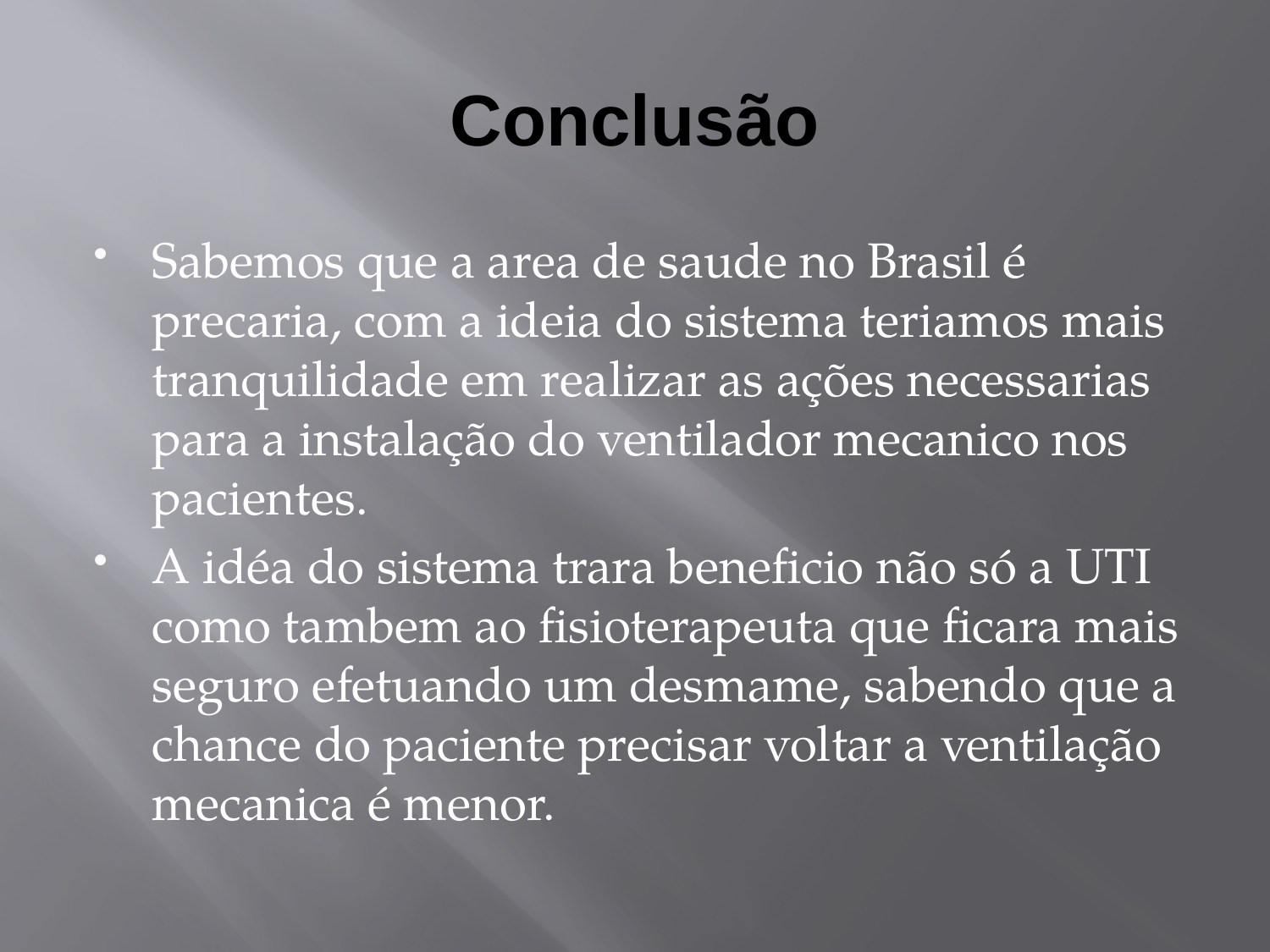

# Conclusão
Sabemos que a area de saude no Brasil é precaria, com a ideia do sistema teriamos mais tranquilidade em realizar as ações necessarias para a instalação do ventilador mecanico nos pacientes.
A idéa do sistema trara beneficio não só a UTI como tambem ao fisioterapeuta que ficara mais seguro efetuando um desmame, sabendo que a chance do paciente precisar voltar a ventilação mecanica é menor.